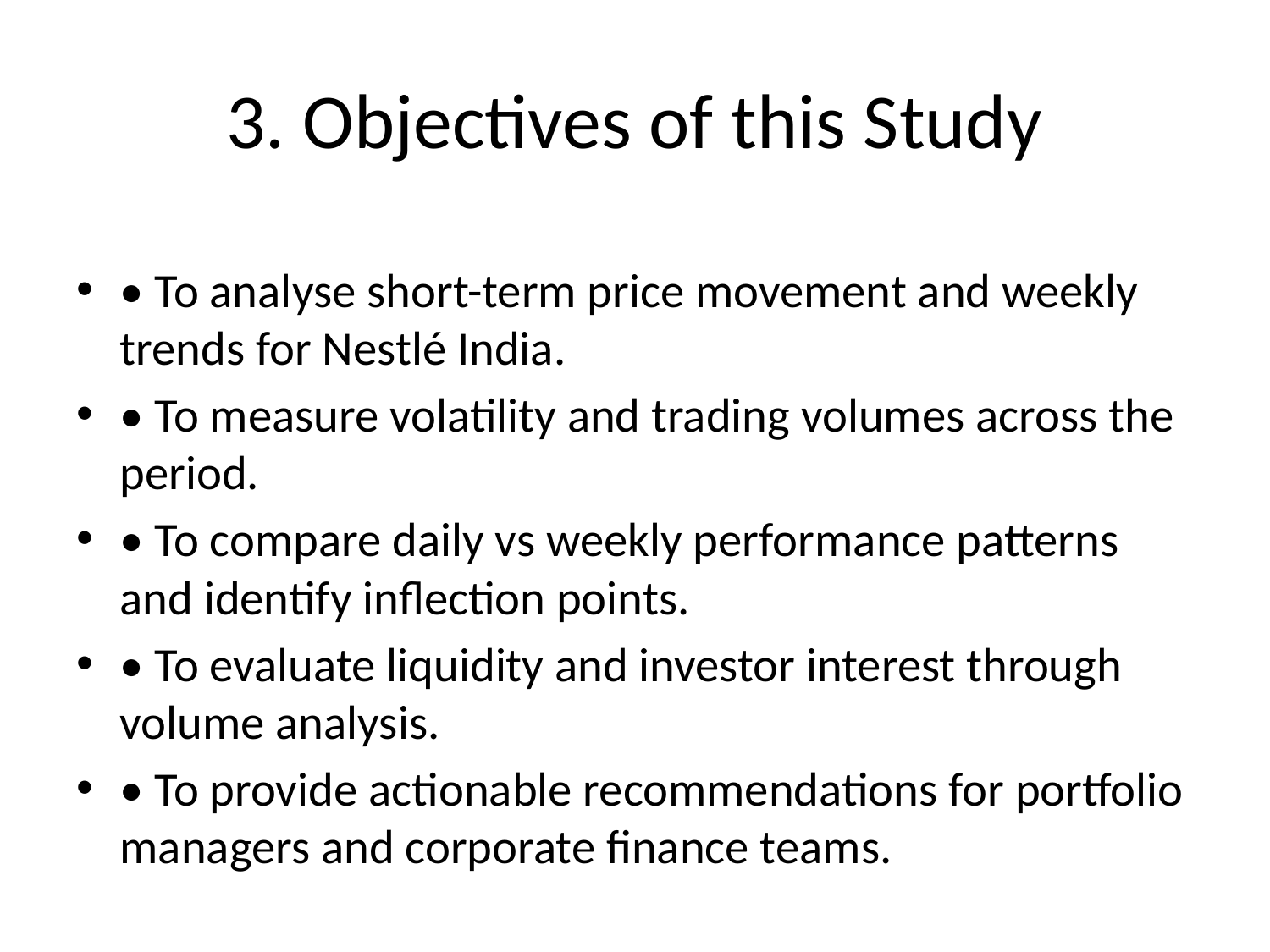

# 3. Objectives of this Study
• To analyse short-term price movement and weekly trends for Nestlé India.
• To measure volatility and trading volumes across the period.
• To compare daily vs weekly performance patterns and identify inflection points.
• To evaluate liquidity and investor interest through volume analysis.
• To provide actionable recommendations for portfolio managers and corporate finance teams.